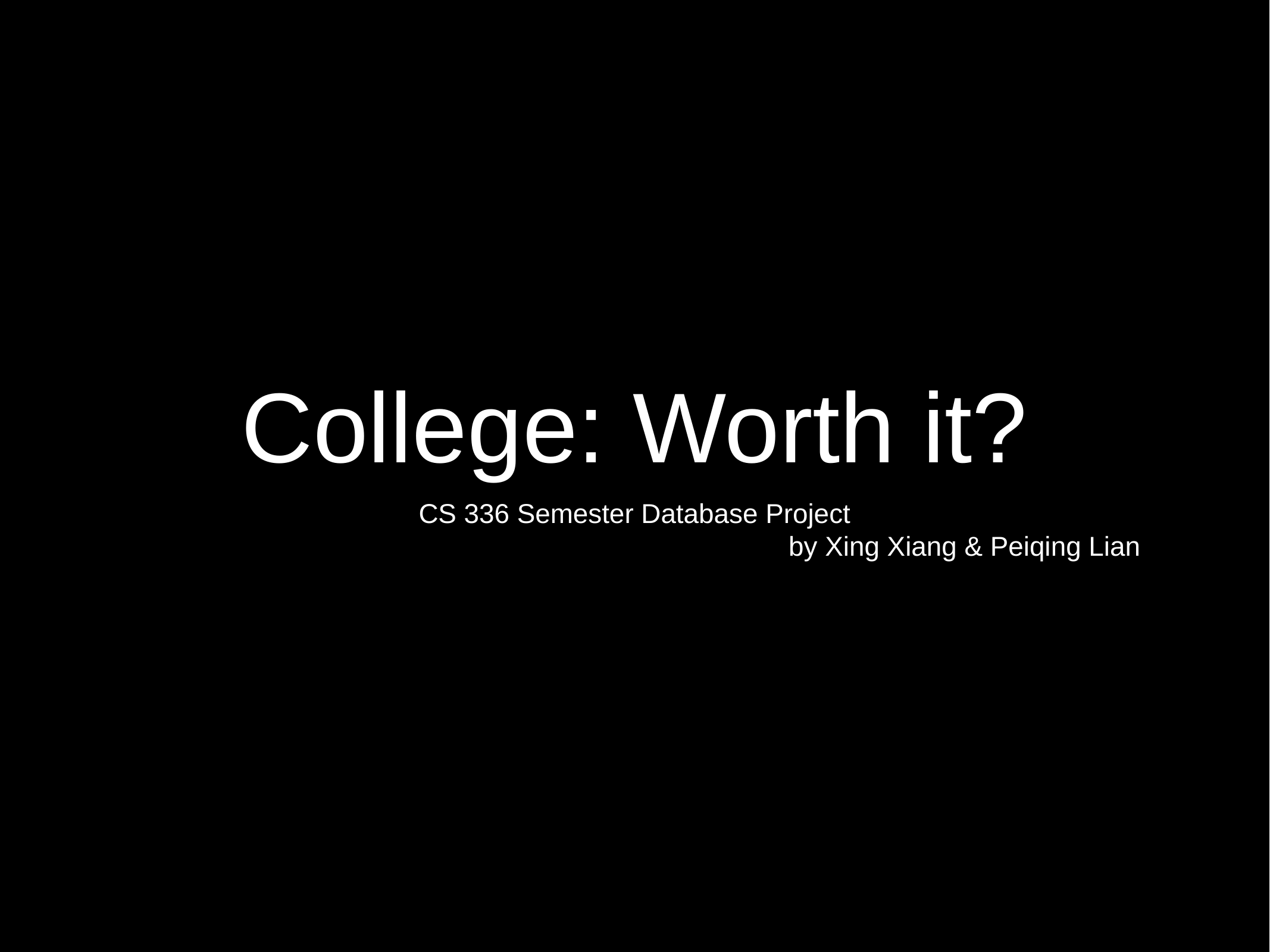

# College: Worth it?
CS 336 Semester Database Project
by Xing Xiang & Peiqing Lian